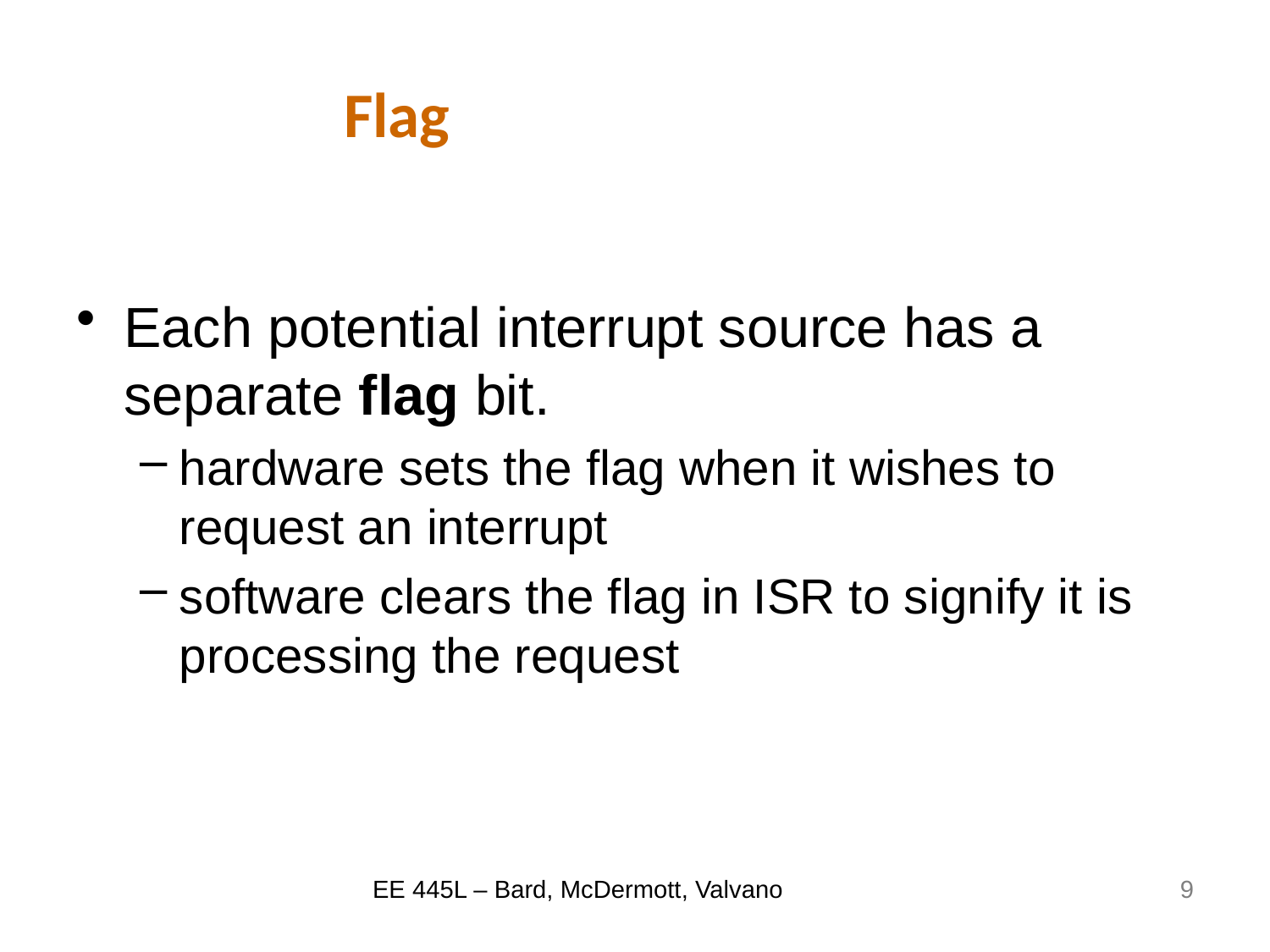

# Flag
Each potential interrupt source has a separate flag bit.
hardware sets the flag when it wishes to request an interrupt
software clears the flag in ISR to signify it is processing the request
EE 445L – Bard, McDermott, Valvano
9